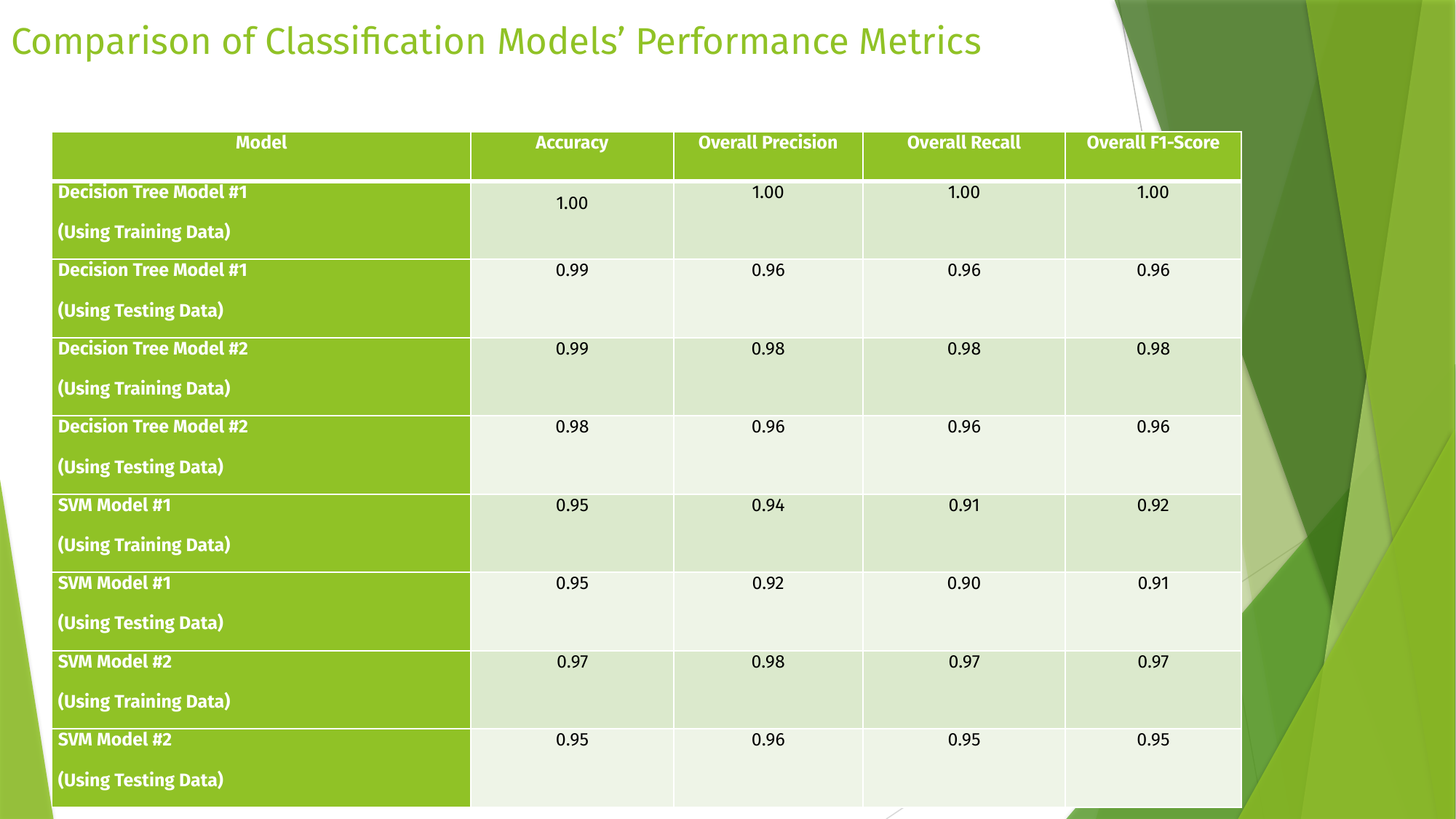

# Comparison of Classification Models’ Performance Metrics
| Model | Accuracy | Overall Precision | Overall Recall | Overall F1-Score |
| --- | --- | --- | --- | --- |
| Decision Tree Model #1 (Using Training Data) | 1.00 | 1.00 | 1.00 | 1.00 |
| Decision Tree Model #1 (Using Testing Data) | 0.99 | 0.96 | 0.96 | 0.96 |
| Decision Tree Model #2 (Using Training Data) | 0.99 | 0.98 | 0.98 | 0.98 |
| Decision Tree Model #2 (Using Testing Data) | 0.98 | 0.96 | 0.96 | 0.96 |
| SVM Model #1 (Using Training Data) | 0.95 | 0.94 | 0.91 | 0.92 |
| SVM Model #1 (Using Testing Data) | 0.95 | 0.92 | 0.90 | 0.91 |
| SVM Model #2 (Using Training Data) | 0.97 | 0.98 | 0.97 | 0.97 |
| SVM Model #2 (Using Testing Data) | 0.95 | 0.96 | 0.95 | 0.95 |